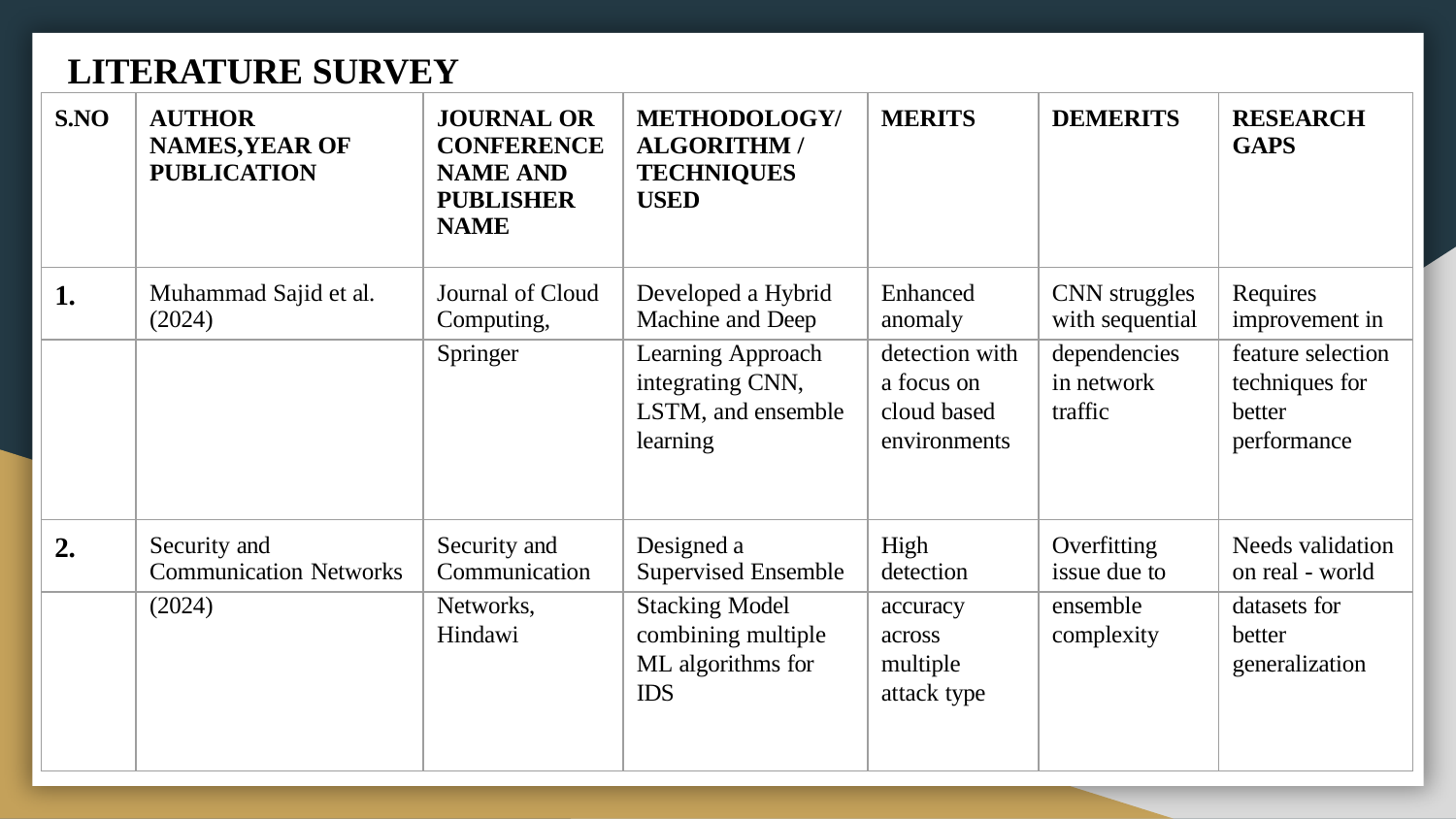

LITERATURE SURVEY
| S.NO | AUTHOR NAMES,YEAR OF PUBLICATION | JOURNAL OR CONFERENCE NAME AND PUBLISHER NAME | METHODOLOGY/ ALGORITHM / TECHNIQUES USED | MERITS | DEMERITS | RESEARCH GAPS |
| --- | --- | --- | --- | --- | --- | --- |
| 1. | Muhammad Sajid et al. (2024) | Journal of Cloud Computing, | Developed a Hybrid Machine and Deep | Enhanced anomaly | CNN struggles with sequential | Requires improvement in |
|  |  | Springer | Learning Approach | detection with | dependencies | feature selection |
|  |  |  | integrating CNN, | a focus on | in network | techniques for |
|  |  |  | LSTM, and ensemble | cloud based | traffic | better |
|  |  |  | learning | environments |  | performance |
| 2. | Security and Communication Networks | Security and Communication | Designed a Supervised Ensemble | High detection | Overfitting issue due to | Needs validation on real - world |
|  | (2024) | Networks, | Stacking Model | accuracy | ensemble | datasets for |
|  |  | Hindawi | combining multiple | across | complexity | better |
|  |  |  | ML algorithms for | multiple |  | generalization |
|  |  |  | IDS | attack type |  |  |